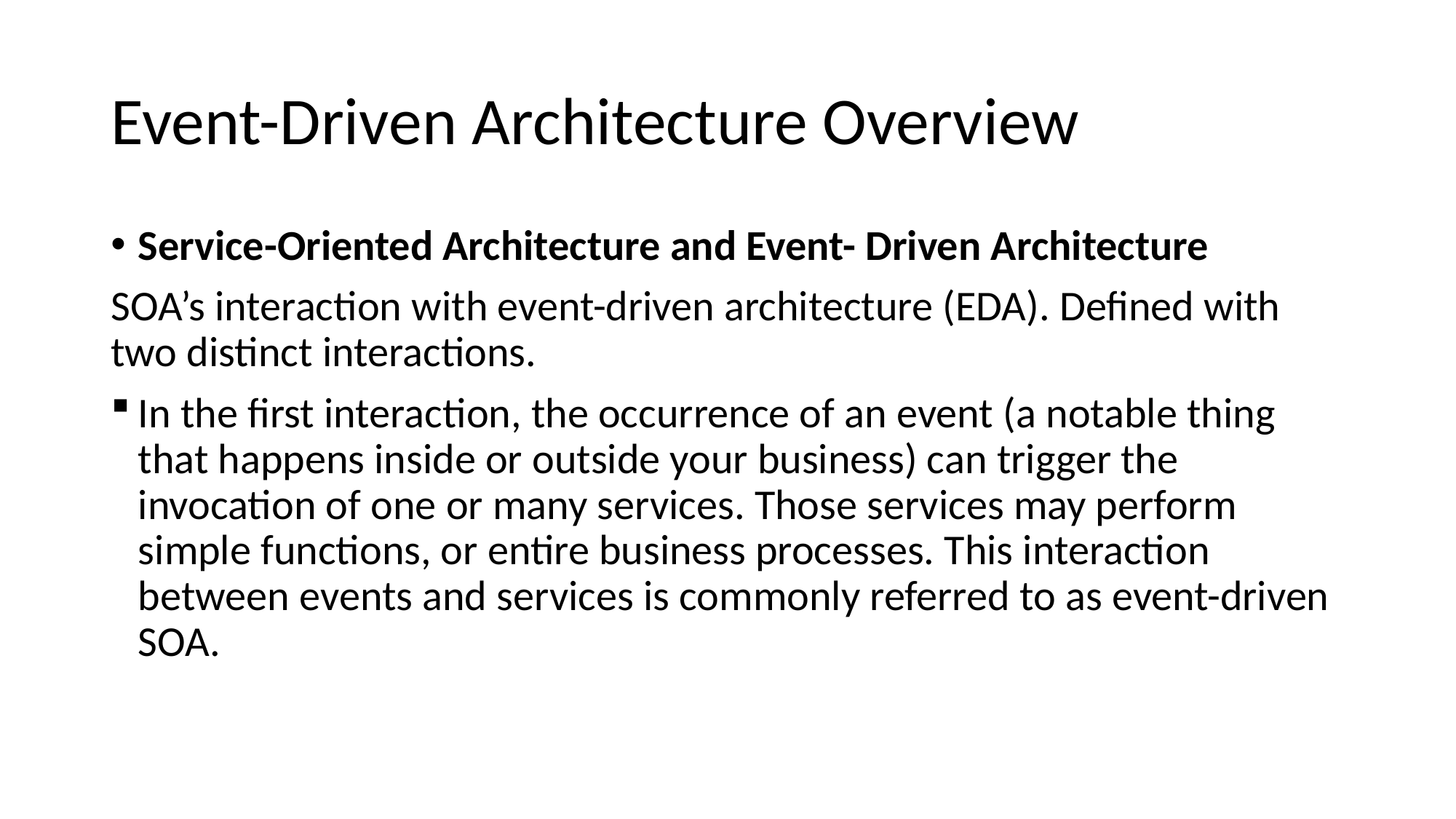

# Event-Driven Architecture Overview
Service-Oriented Architecture and Event- Driven Architecture
SOA’s interaction with event-driven architecture (EDA). Defined with  two distinct interactions.
In the first interaction, the occurrence of an event (a notable thing that happens inside or outside your business) can trigger the invocation of one or many services. Those services may perform simple functions, or entire business processes. This interaction between events and services is commonly referred to as event-driven SOA.